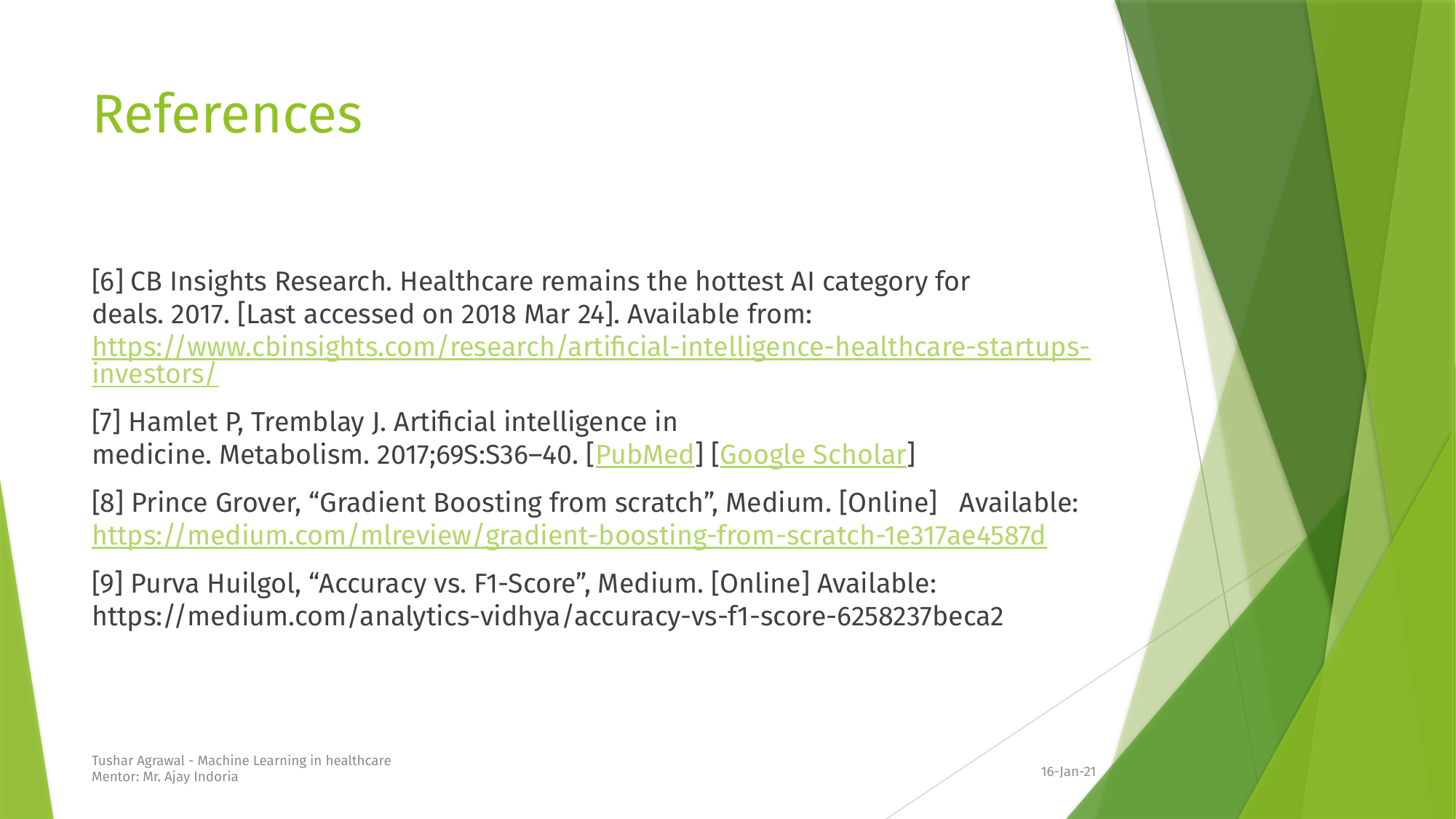

# References
[6] CB Insights Research. Healthcare remains the hottest AI category for deals. 2017. [Last accessed on 2018 Mar 24]. Available from: https://www.cbinsights.com/research/artificial-intelligence-healthcare-startups-investors/
[7] Hamlet P, Tremblay J. Artificial intelligence in medicine. Metabolism. 2017;69S:S36–40. [PubMed] [Google Scholar]
[8] Prince Grover, “Gradient Boosting from scratch”, Medium. [Online]   Available: https://medium.com/mlreview/gradient-boosting-from-scratch-1e317ae4587d
[9] Purva Huilgol, “Accuracy vs. F1-Score”, Medium. [Online] Available: https://medium.com/analytics-vidhya/accuracy-vs-f1-score-6258237beca2
Tushar Agrawal - Machine Learning in healthcare
Mentor: Mr. Ajay Indoria
16-Jan-21